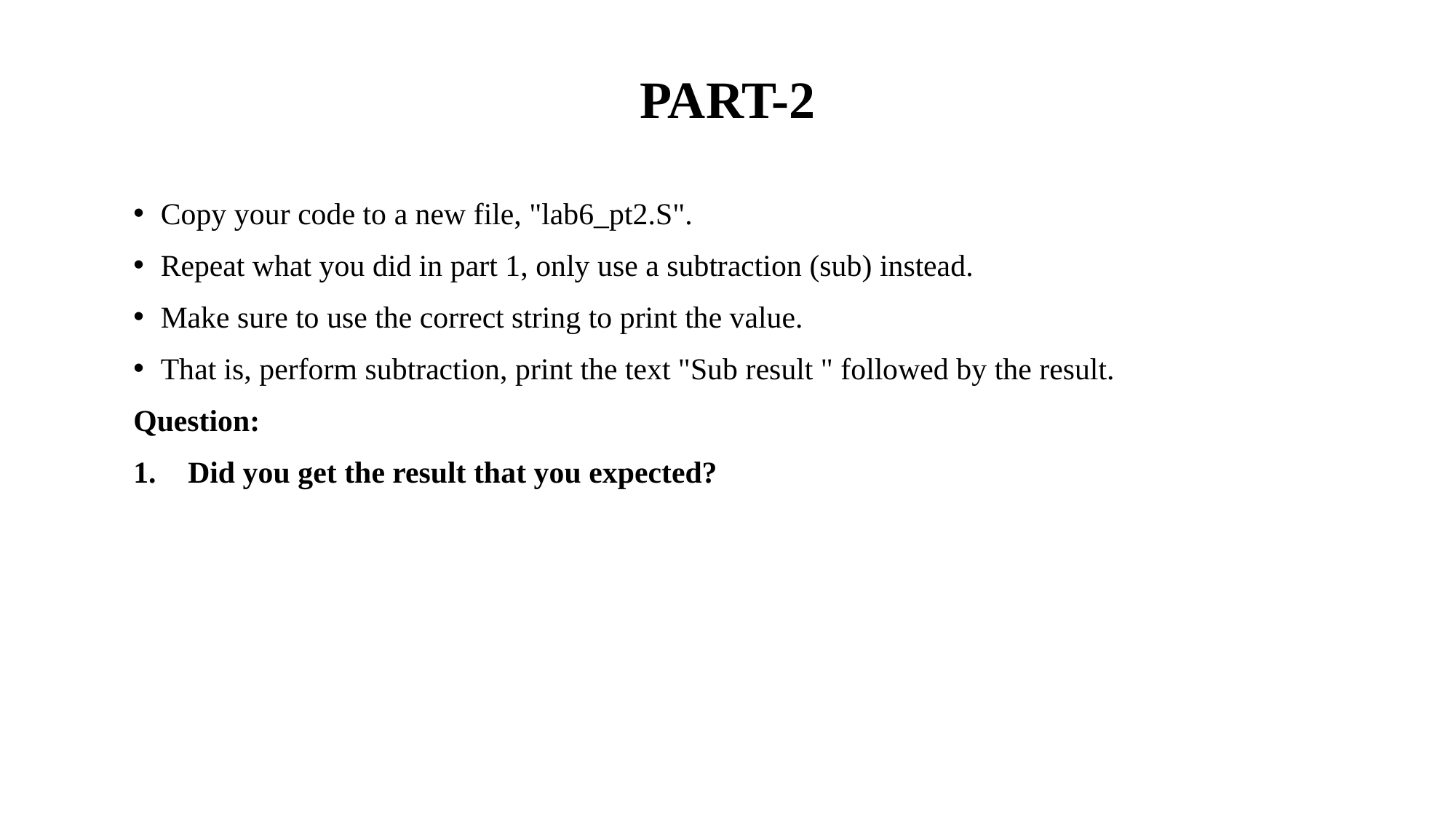

# PART-2
Copy your code to a new file, "lab6_pt2.S".
Repeat what you did in part 1, only use a subtraction (sub) instead.
Make sure to use the correct string to print the value.
That is, perform subtraction, print the text "Sub result " followed by the result.
Question:
Did you get the result that you expected?